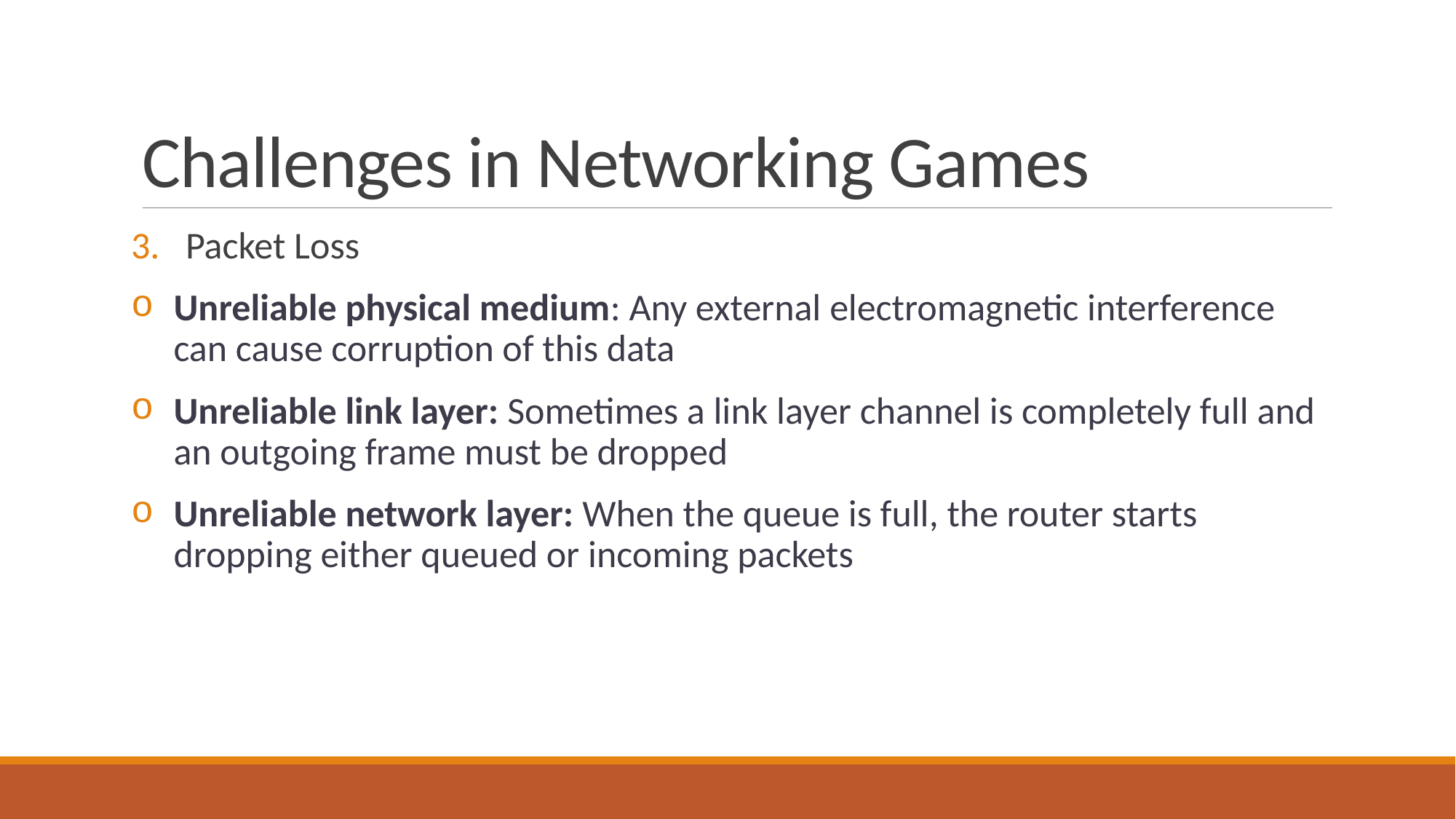

# Challenges in Networking Games
Packet Loss
Unreliable physical medium: Any external electromagnetic interference can cause corruption of this data
Unreliable link layer: Sometimes a link layer channel is completely full and an outgoing frame must be dropped
Unreliable network layer: When the queue is full, the router starts dropping either queued or incoming packets